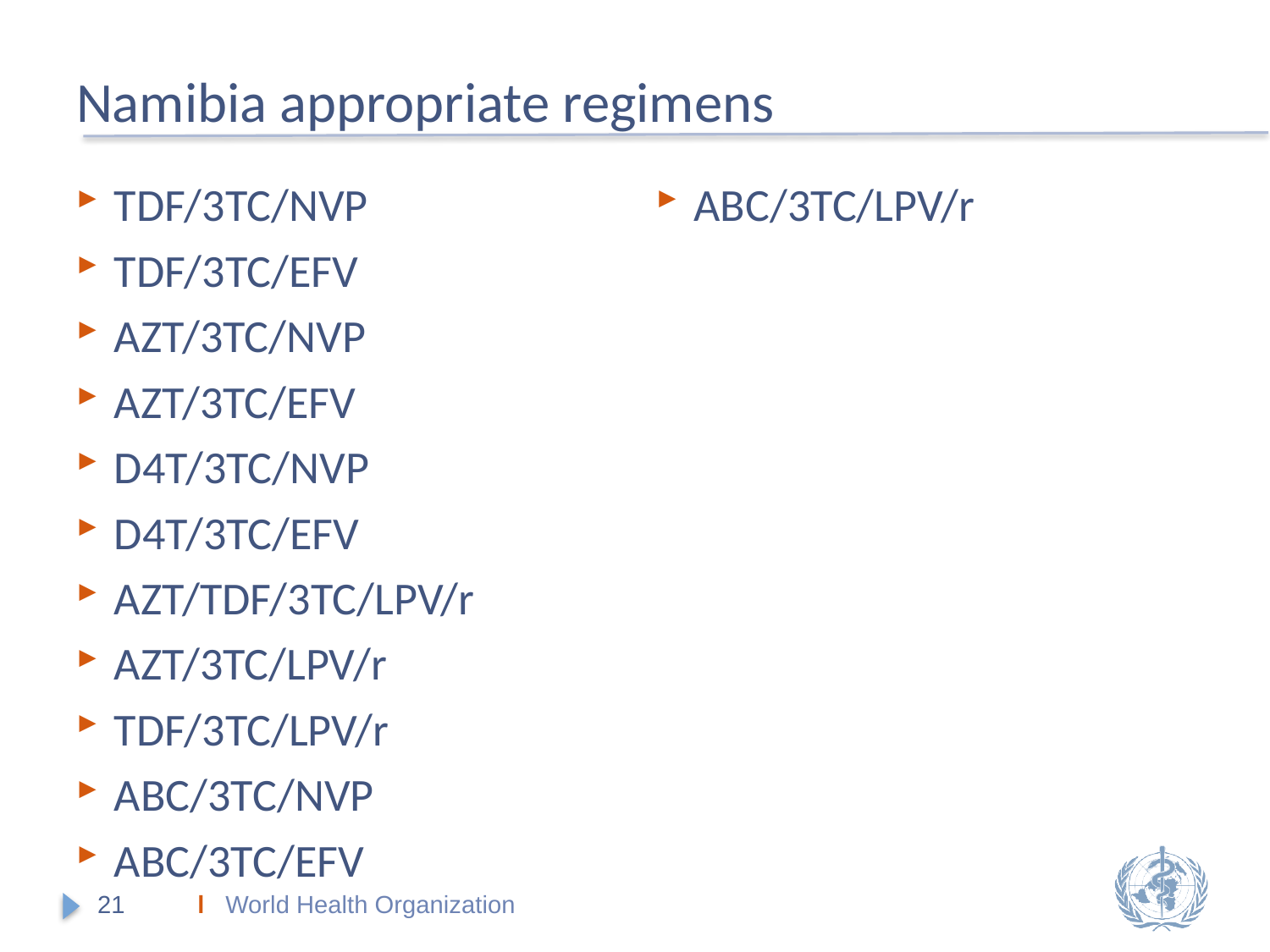

# Namibia appropriate regimens
ABC/3TC/LPV/r
TDF/3TC/NVP
TDF/3TC/EFV
AZT/3TC/NVP
AZT/3TC/EFV
D4T/3TC/NVP
D4T/3TC/EFV
AZT/TDF/3TC/LPV/r
AZT/3TC/LPV/r
TDF/3TC/LPV/r
ABC/3TC/NVP
ABC/3TC/EFV
21
l   World Health Organization